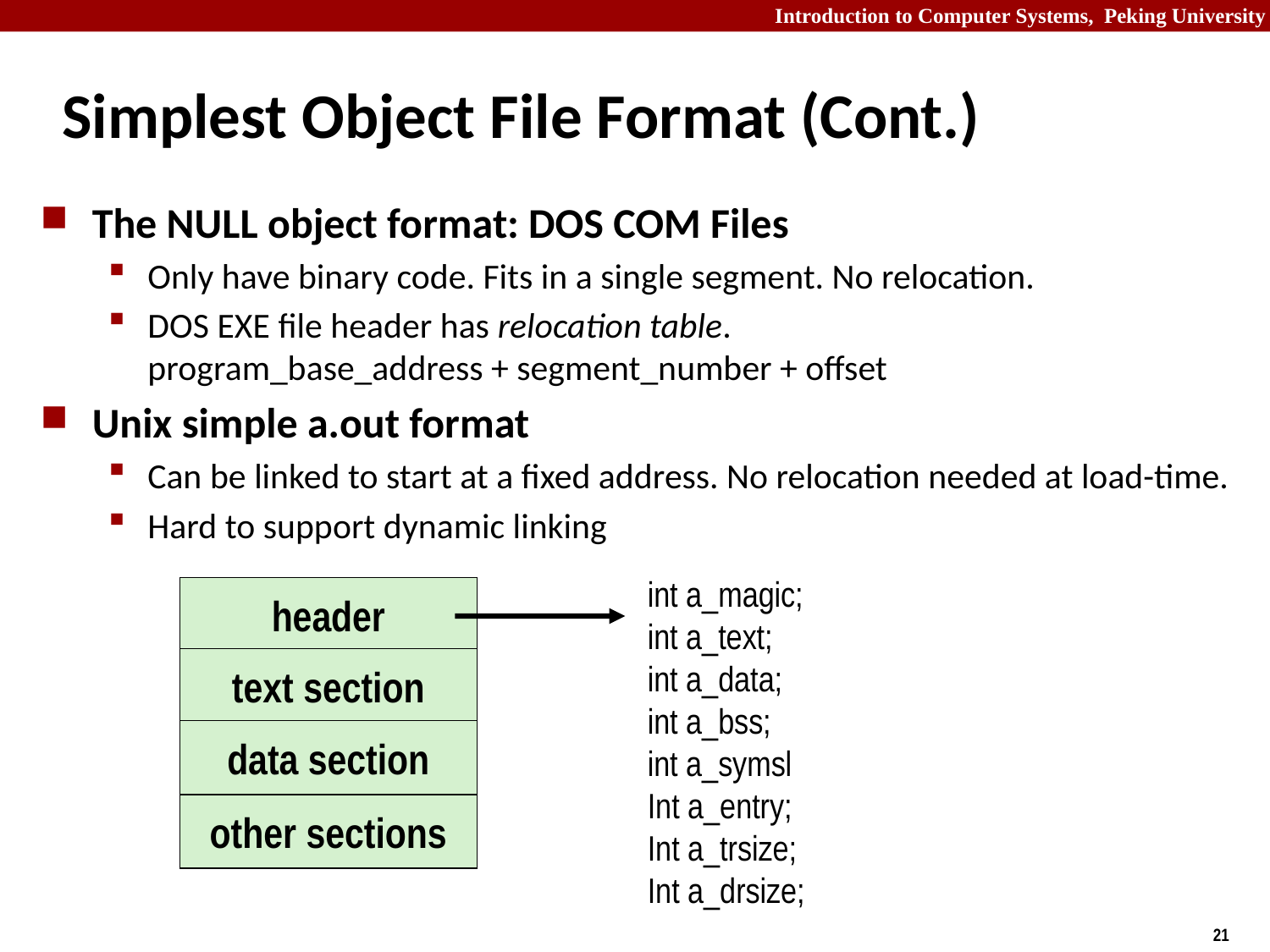

# Simplest Object File Format (Cont.)
The NULL object format: DOS COM Files
Only have binary code. Fits in a single segment. No relocation.
DOS EXE file header has relocation table.
program_base_address + segment_number + offset
Unix simple a.out format
Can be linked to start at a fixed address. No relocation needed at load-time.
Hard to support dynamic linking
int a_magic;
int a_text;
int a_data;
int a_bss;
int a_symsl
Int a_entry;
Int a_trsize;
Int a_drsize;
header

text section
data section
other sections